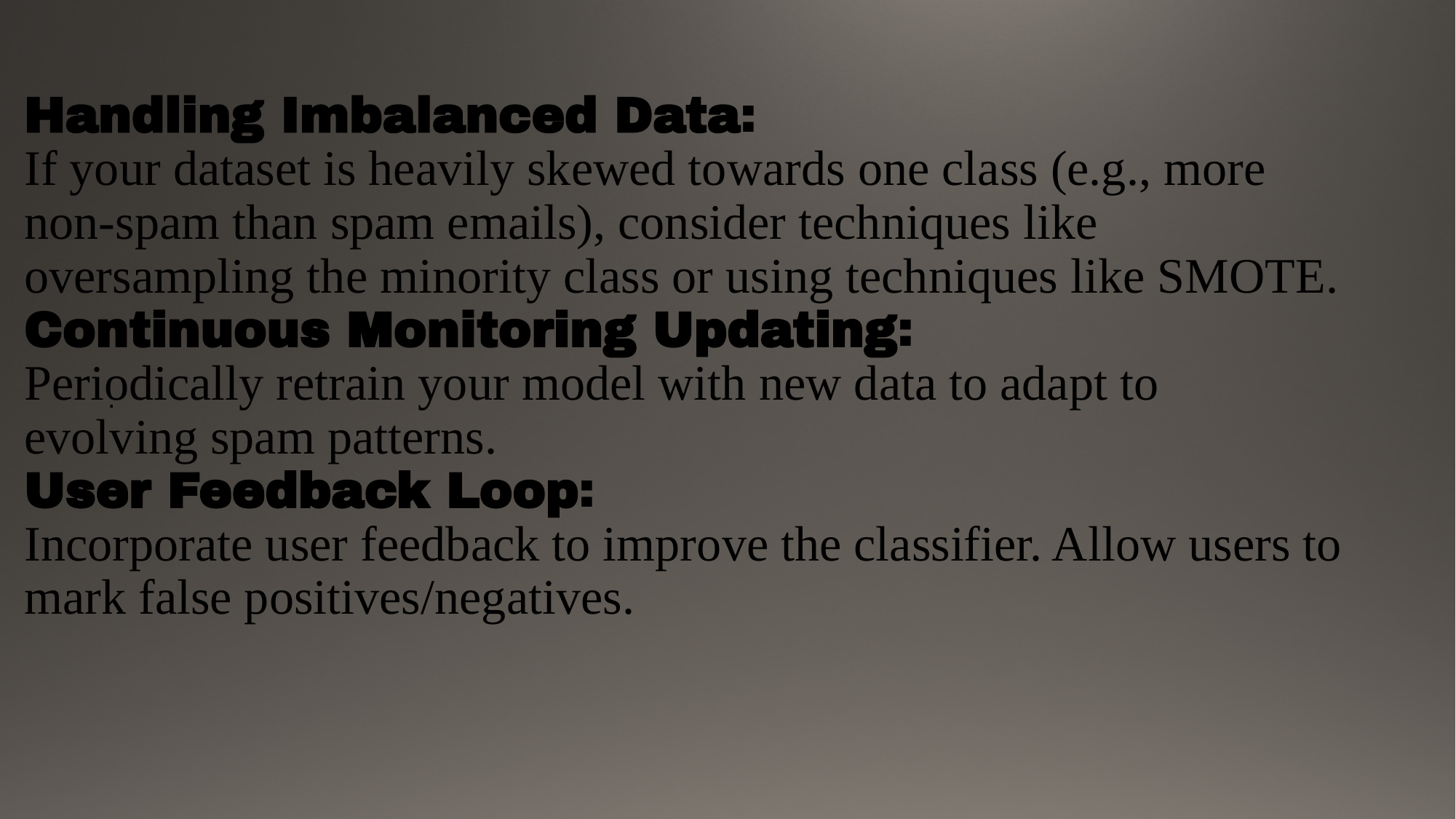

# Handling Imbalanced Data: If your dataset is heavily skewed towards one class (e.g., more non-spam than spam emails), consider techniques like oversampling the minority class or using techniques like SMOTE. Continuous Monitoring Updating: Periodically retrain your model with new data to adapt to evolving spam patterns. User Feedback Loop: Incorporate user feedback to improve the classifier. Allow users to mark false positives/negatives.
.